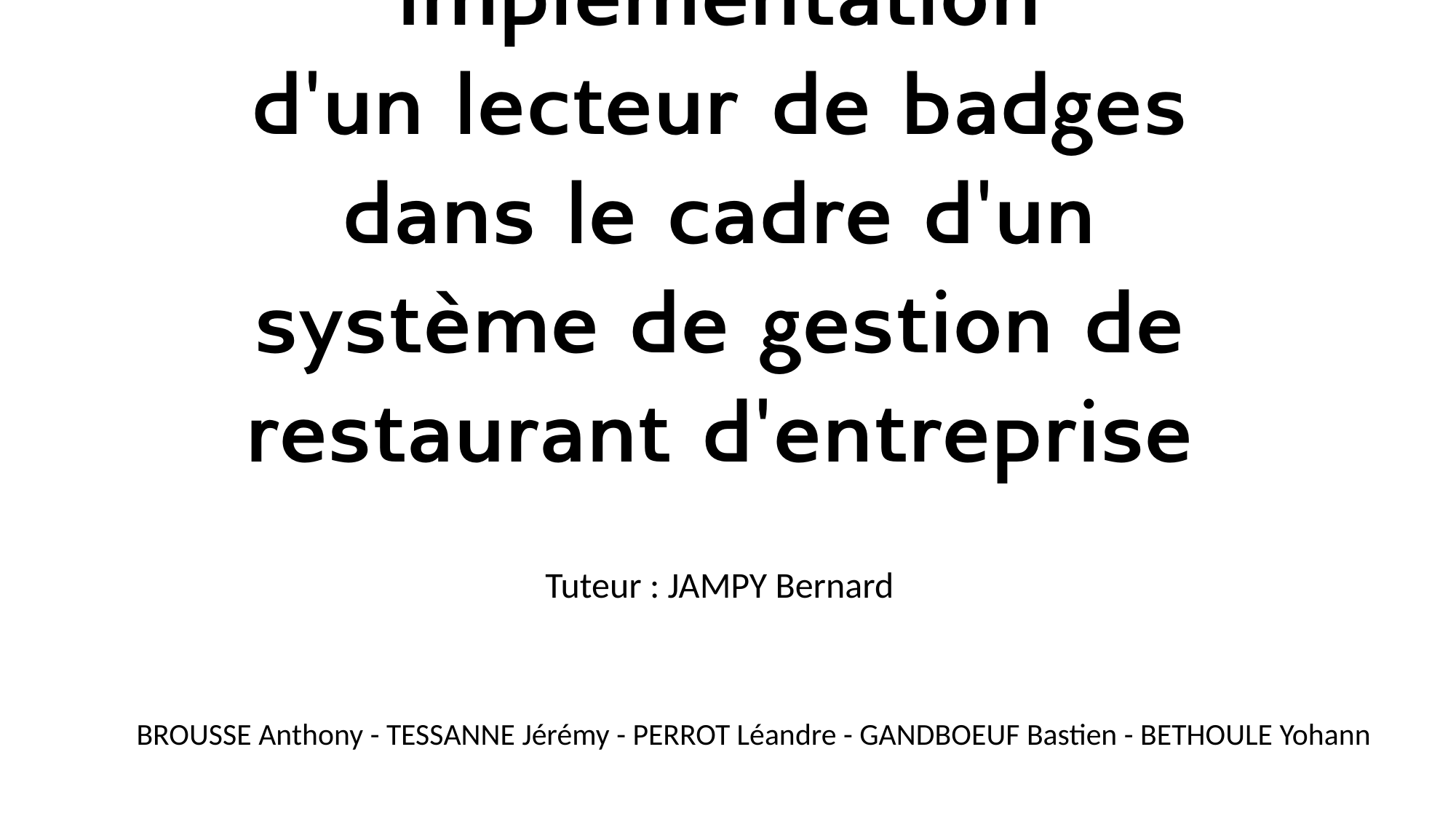

Implémentation d'un lecteur de badges dans le cadre d'un système de gestion de restaurant d'entreprise
Tuteur : JAMPY Bernard
BROUSSE Anthony - TESSANNE Jérémy - PERROT Léandre - GANDBOEUF Bastien - BETHOULE Yohann